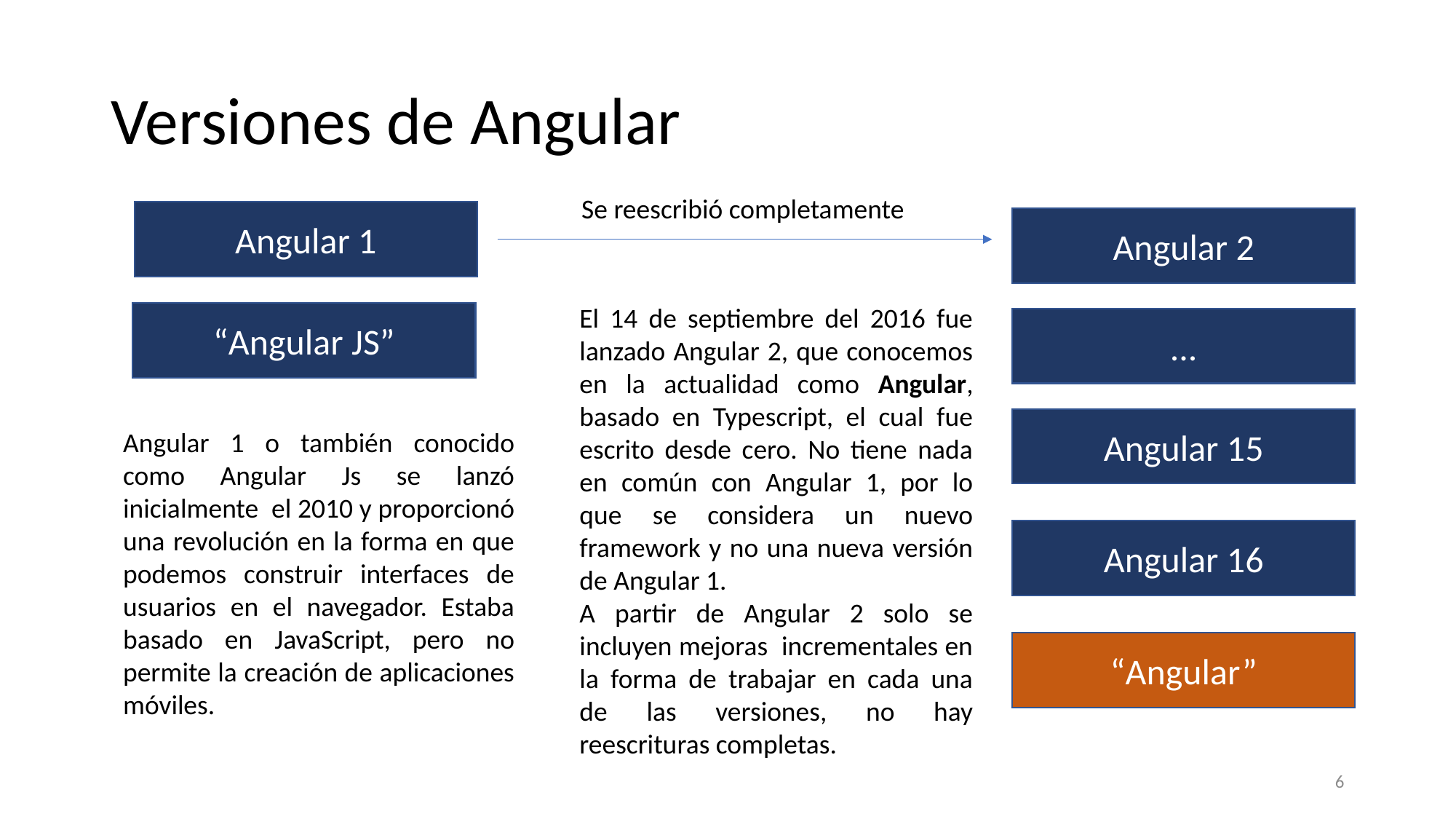

# Versiones de Angular
Se reescribió completamente
Angular 1
Angular 2
El 14 de septiembre del 2016 fue lanzado Angular 2, que conocemos en la actualidad como Angular, basado en Typescript, el cual fue escrito desde cero. No tiene nada en común con Angular 1, por lo que se considera un nuevo framework y no una nueva versión de Angular 1.
A partir de Angular 2 solo se incluyen mejoras  incrementales en la forma de trabajar en cada una de las versiones, no hay reescrituras completas.

“Angular JS”
...
Angular 15
Angular 1 o también conocido como Angular Js se lanzó inicialmente  el 2010 y proporcionó una revolución en la forma en que podemos construir interfaces de usuarios en el navegador. Estaba basado en JavaScript, pero no permite la creación de aplicaciones móviles.

Angular 16
“Angular”
6